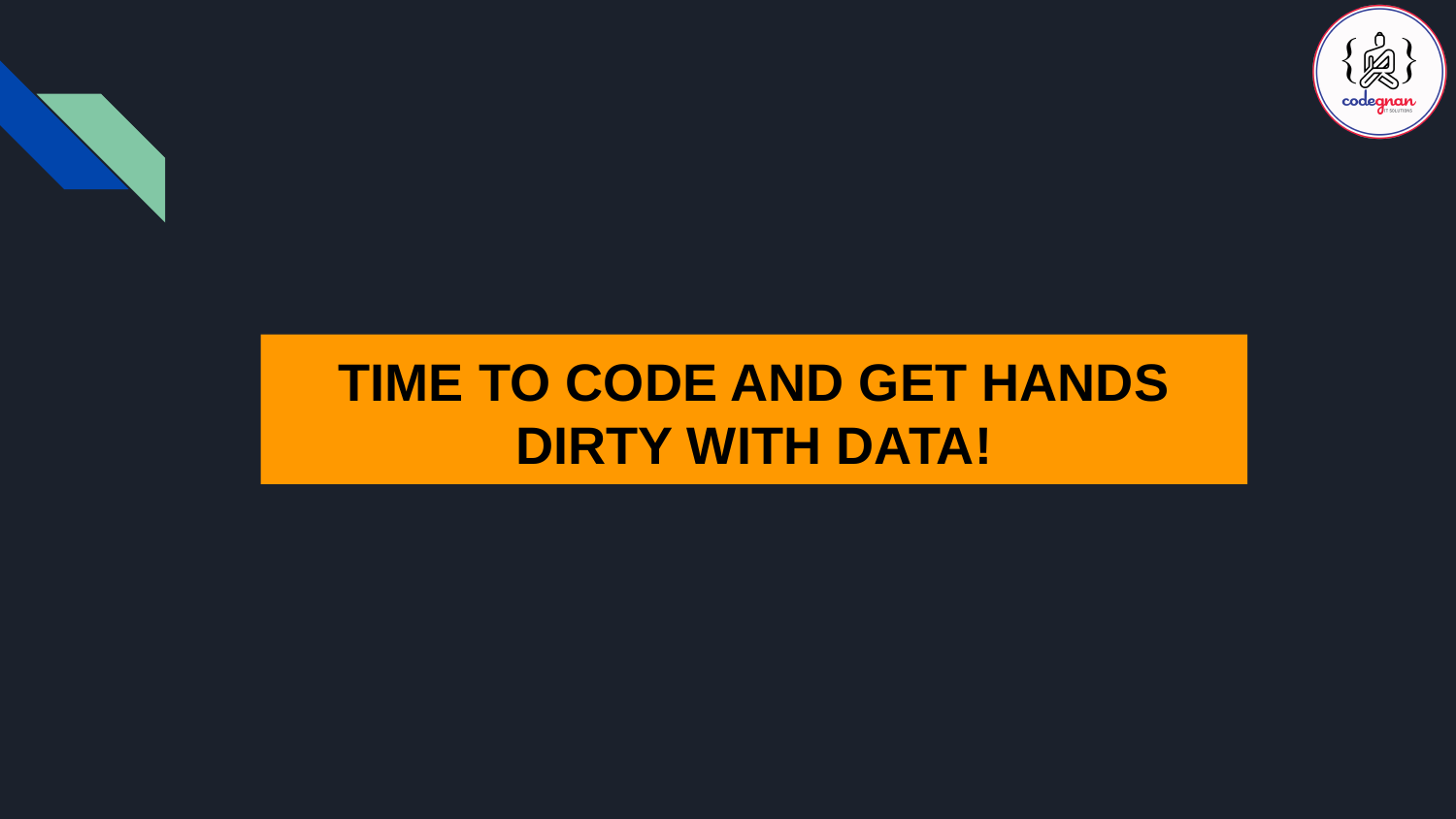

TIME TO CODE AND GET HANDS DIRTY WITH DATA!